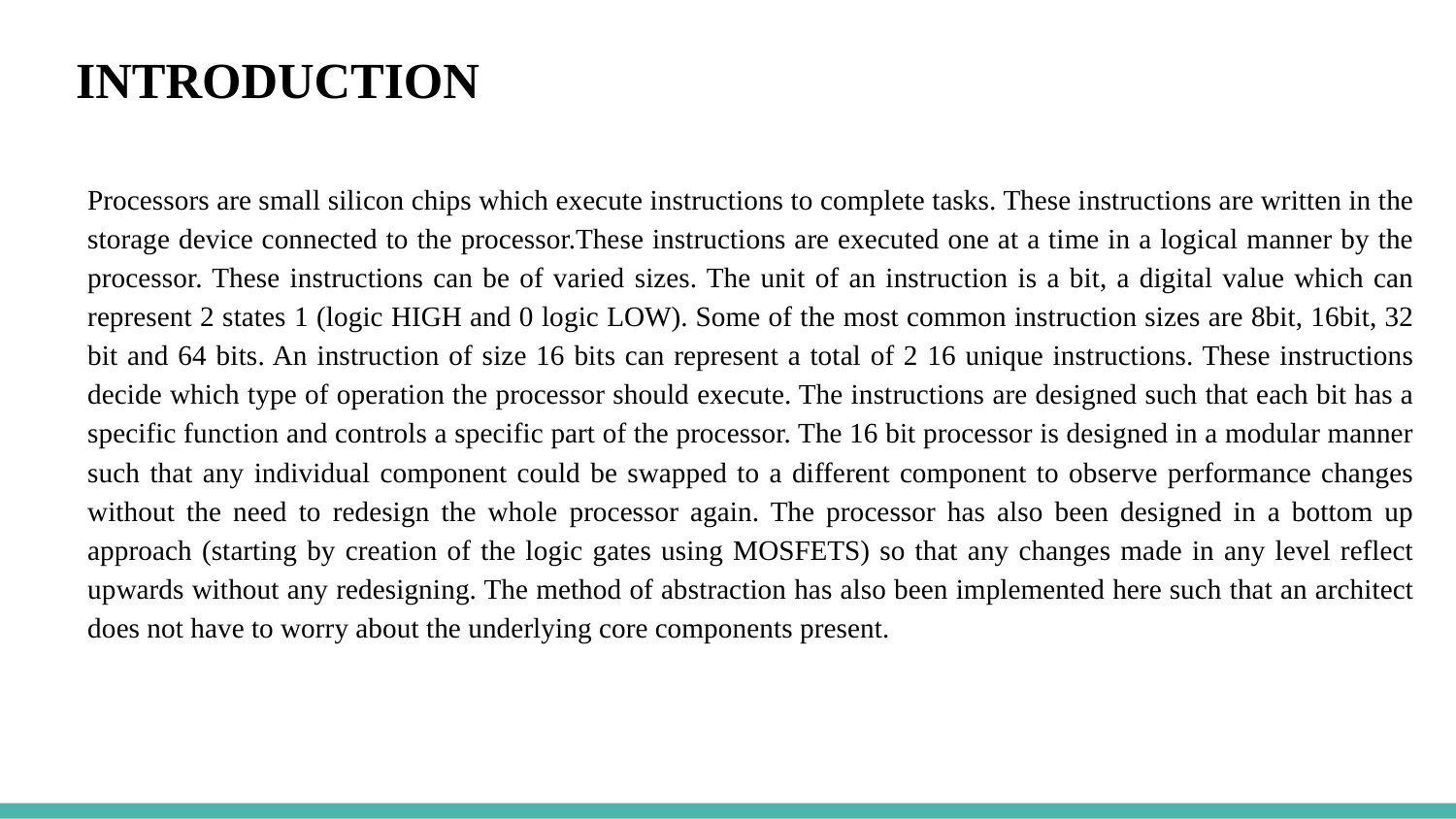

# INTRODUCTION
Processors are small silicon chips which execute instructions to complete tasks. These instructions are written in the storage device connected to the processor.These instructions are executed one at a time in a logical manner by the processor. These instructions can be of varied sizes. The unit of an instruction is a bit, a digital value which can represent 2 states 1 (logic HIGH and 0 logic LOW). Some of the most common instruction sizes are 8bit, 16bit, 32 bit and 64 bits. An instruction of size 16 bits can represent a total of 2 16 unique instructions. These instructions decide which type of operation the processor should execute. The instructions are designed such that each bit has a specific function and controls a specific part of the processor. The 16 bit processor is designed in a modular manner such that any individual component could be swapped to a different component to observe performance changes without the need to redesign the whole processor again. The processor has also been designed in a bottom up approach (starting by creation of the logic gates using MOSFETS) so that any changes made in any level reflect upwards without any redesigning. The method of abstraction has also been implemented here such that an architect does not have to worry about the underlying core components present.